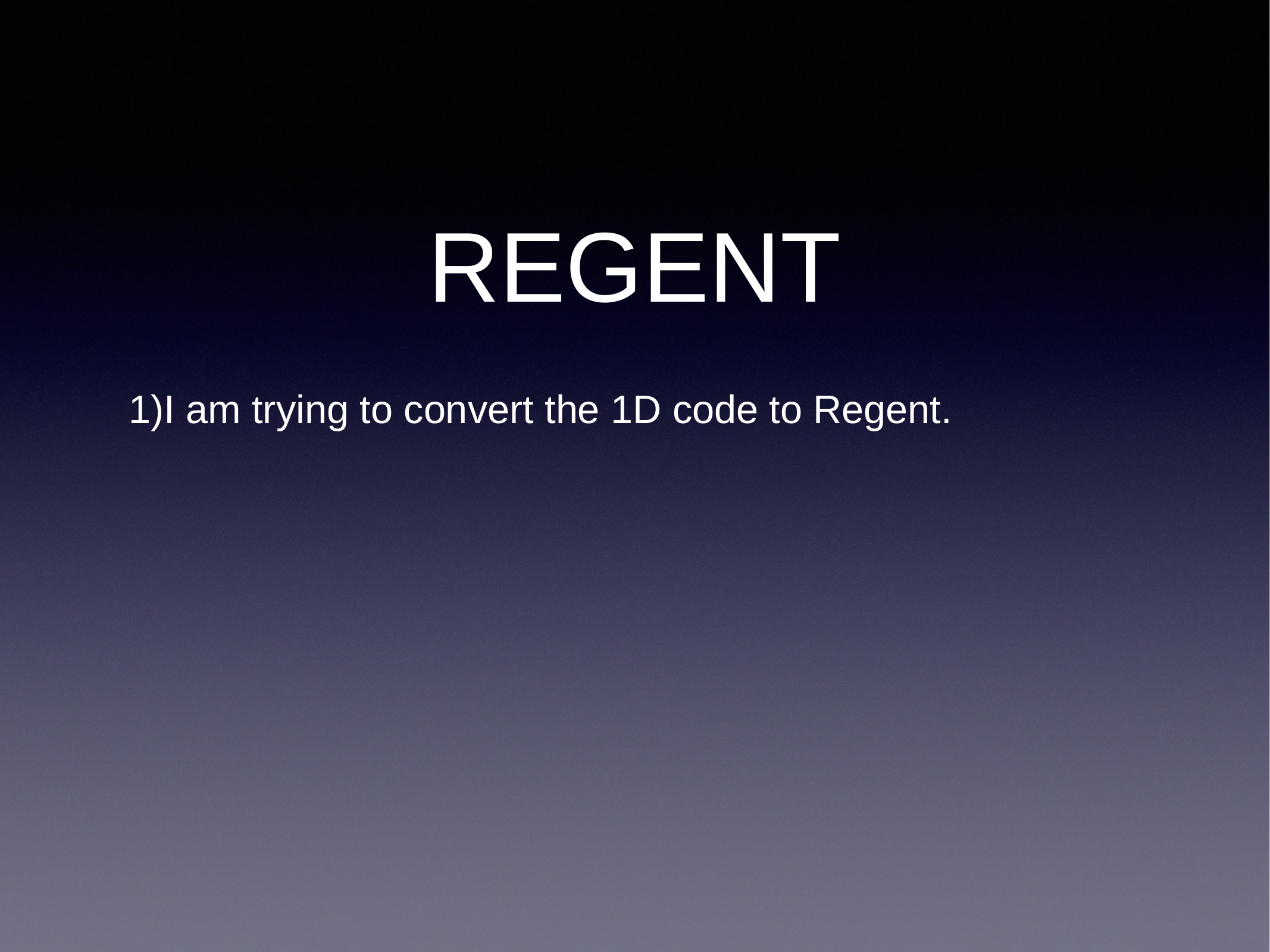

# REGENT
1)I am trying to convert the 1D code to Regent.